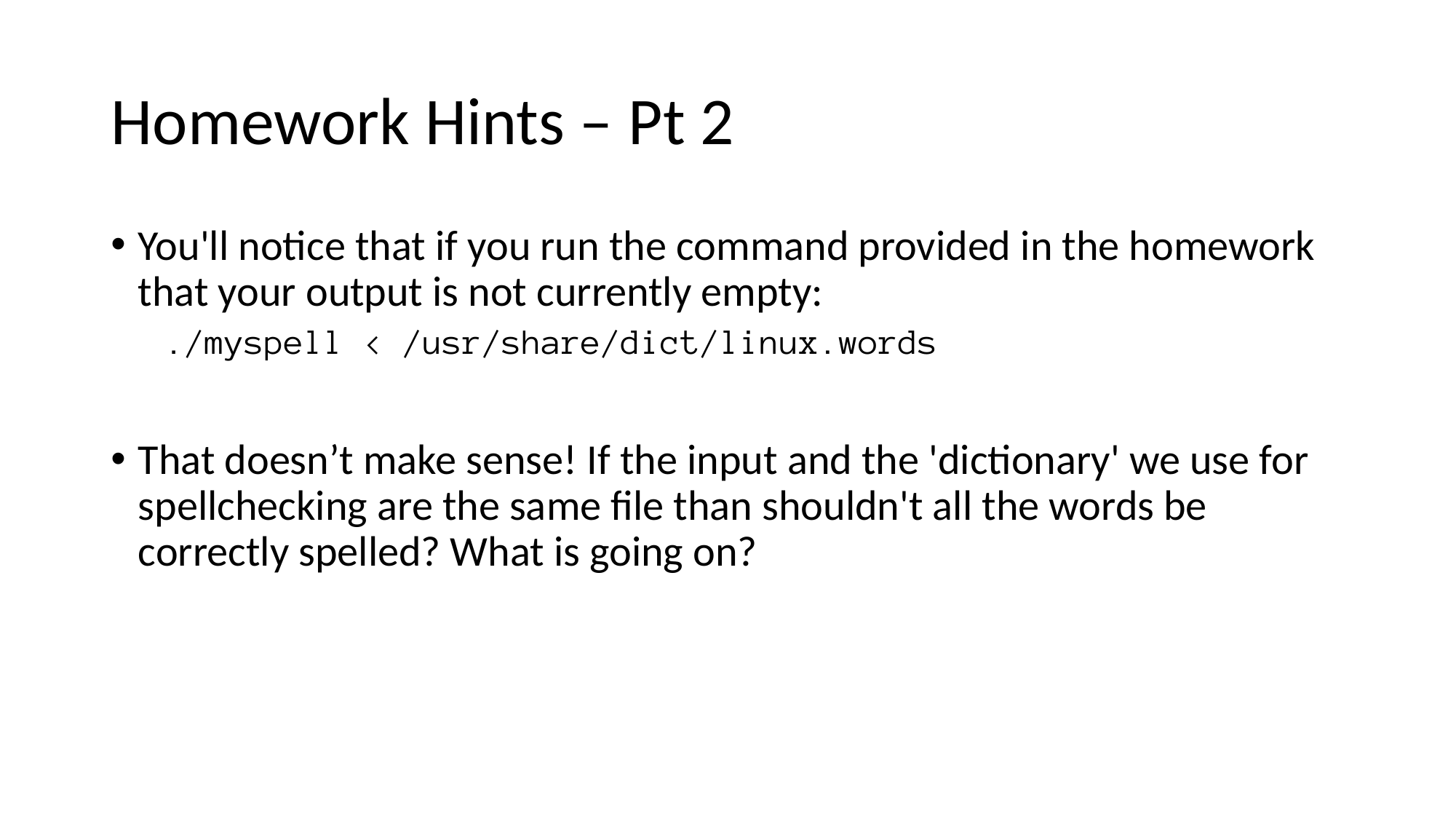

# Homework Hints – Pt 2
You'll notice that if you run the command provided in the homework that your output is not currently empty:
./myspell < /usr/share/dict/linux.words

That doesn’t make sense! If the input and the 'dictionary' we use for spellchecking are the same file than shouldn't all the words be correctly spelled? What is going on?